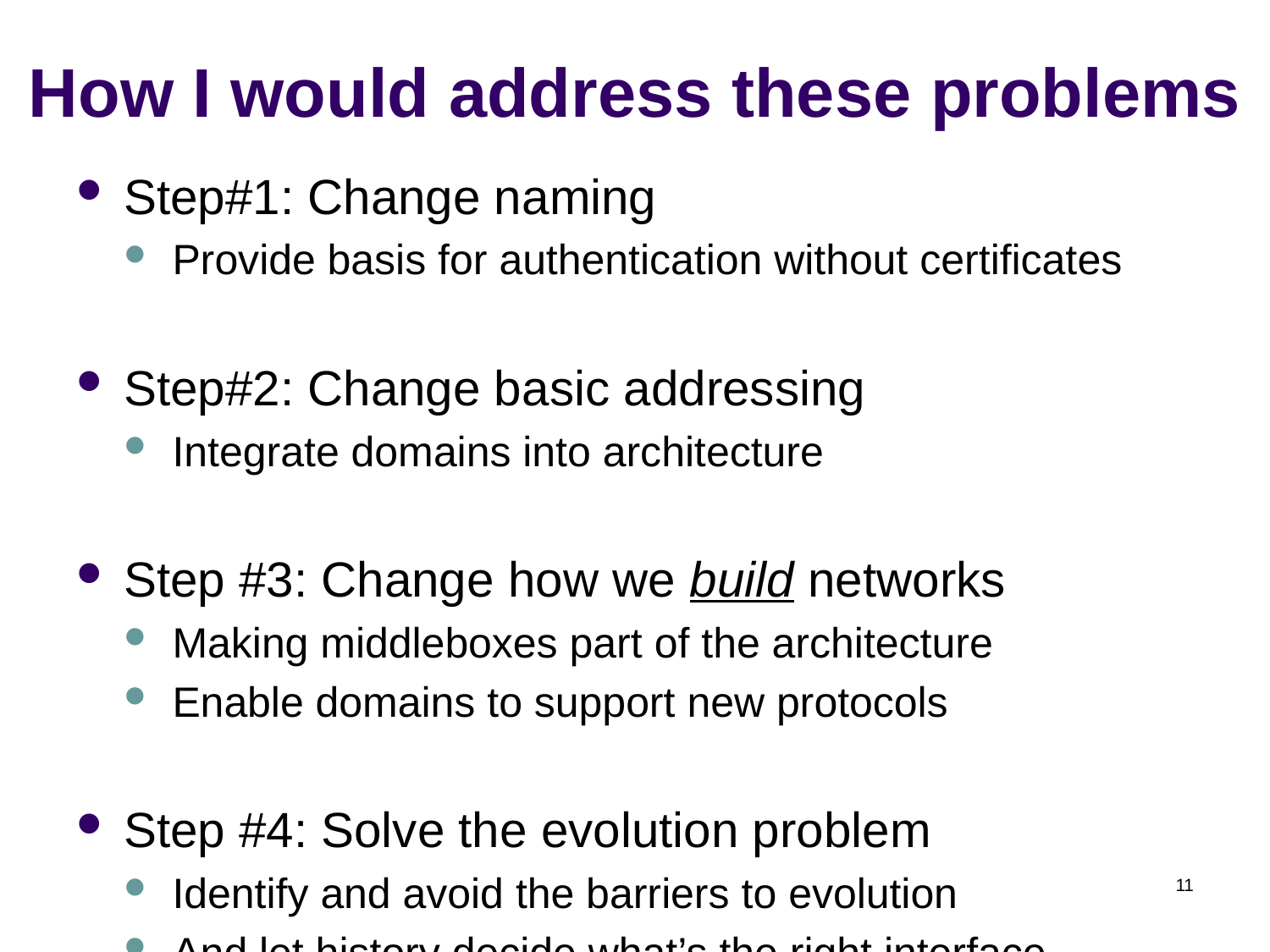

# How I would address these problems
Step#1: Change naming
Provide basis for authentication without certificates

Step#2: Change basic addressing
Integrate domains into architecture

Step #3: Change how we build networks
Making middleboxes part of the architecture
Enable domains to support new protocols

Step #4: Solve the evolution problem
Identify and avoid the barriers to evolution
And let history decide what’s the right interface….
11